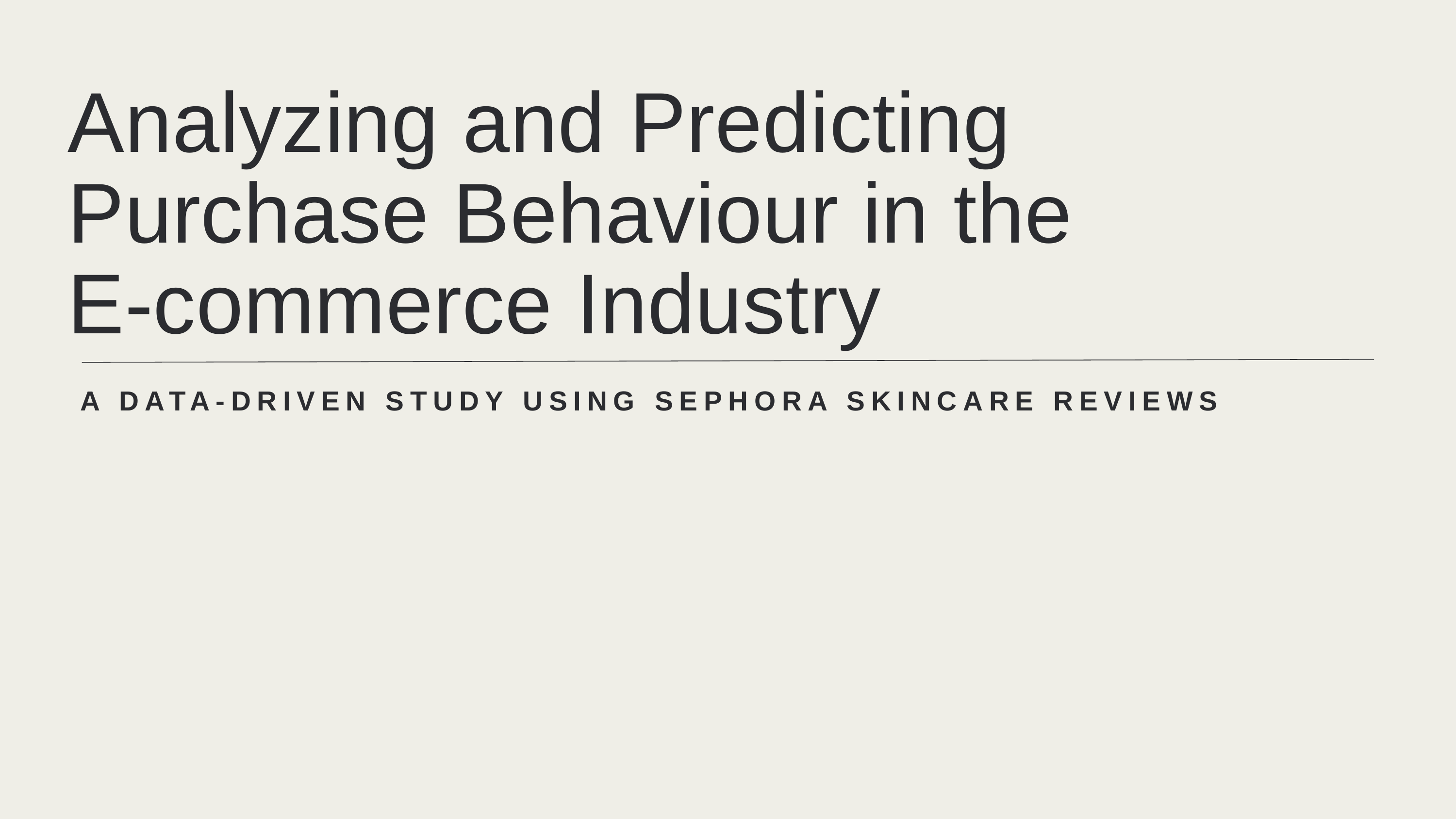

Analyzing and Predicting Purchase Behaviour in the
E-commerce Industry

A DATA-DRIVEN STUDY USING SEPHORA SKINCARE REVIEWS